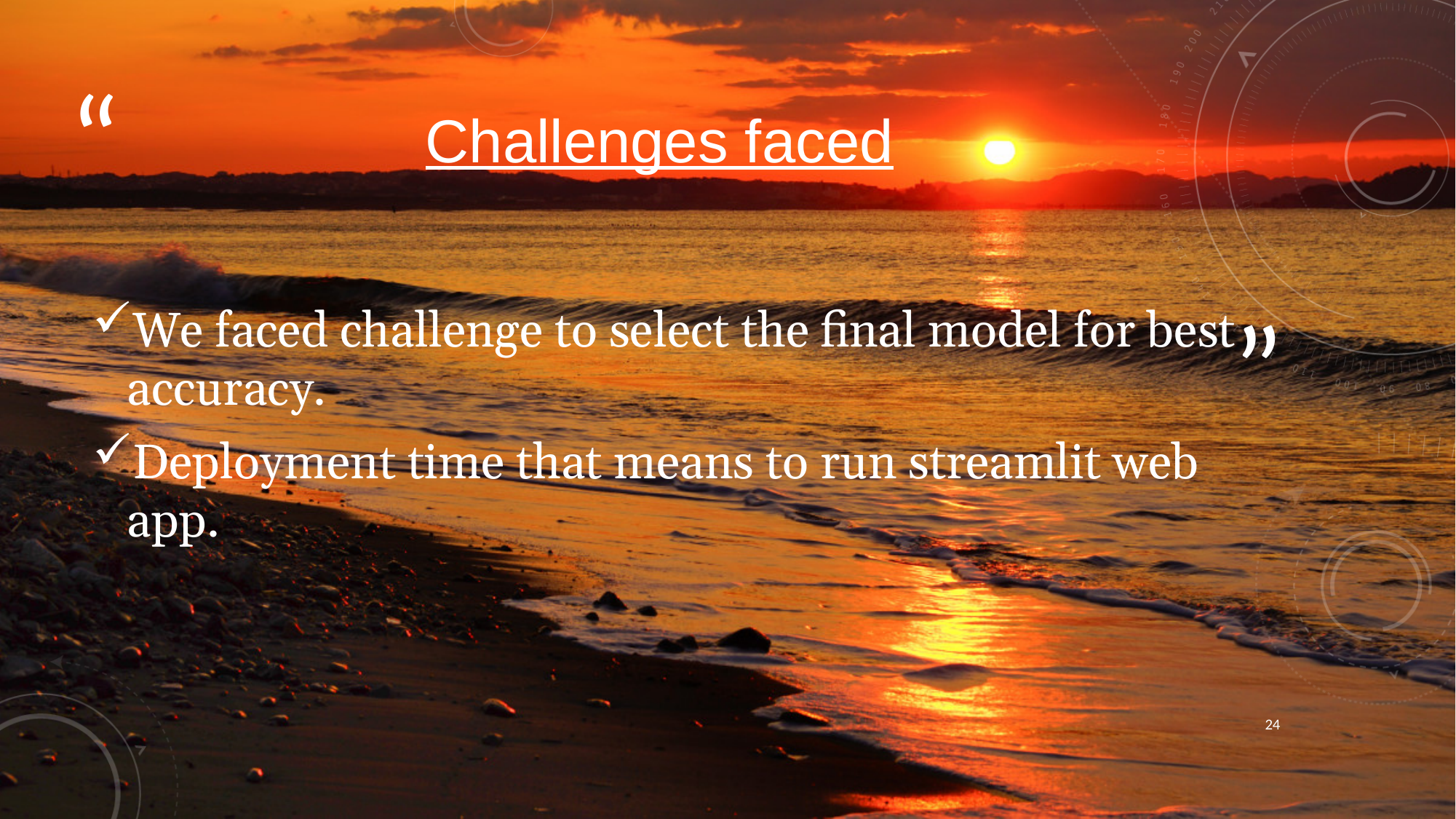

# Challenges faced
We faced challenge to select the final model for best accuracy.
Deployment time that means to run streamlit web app.
24